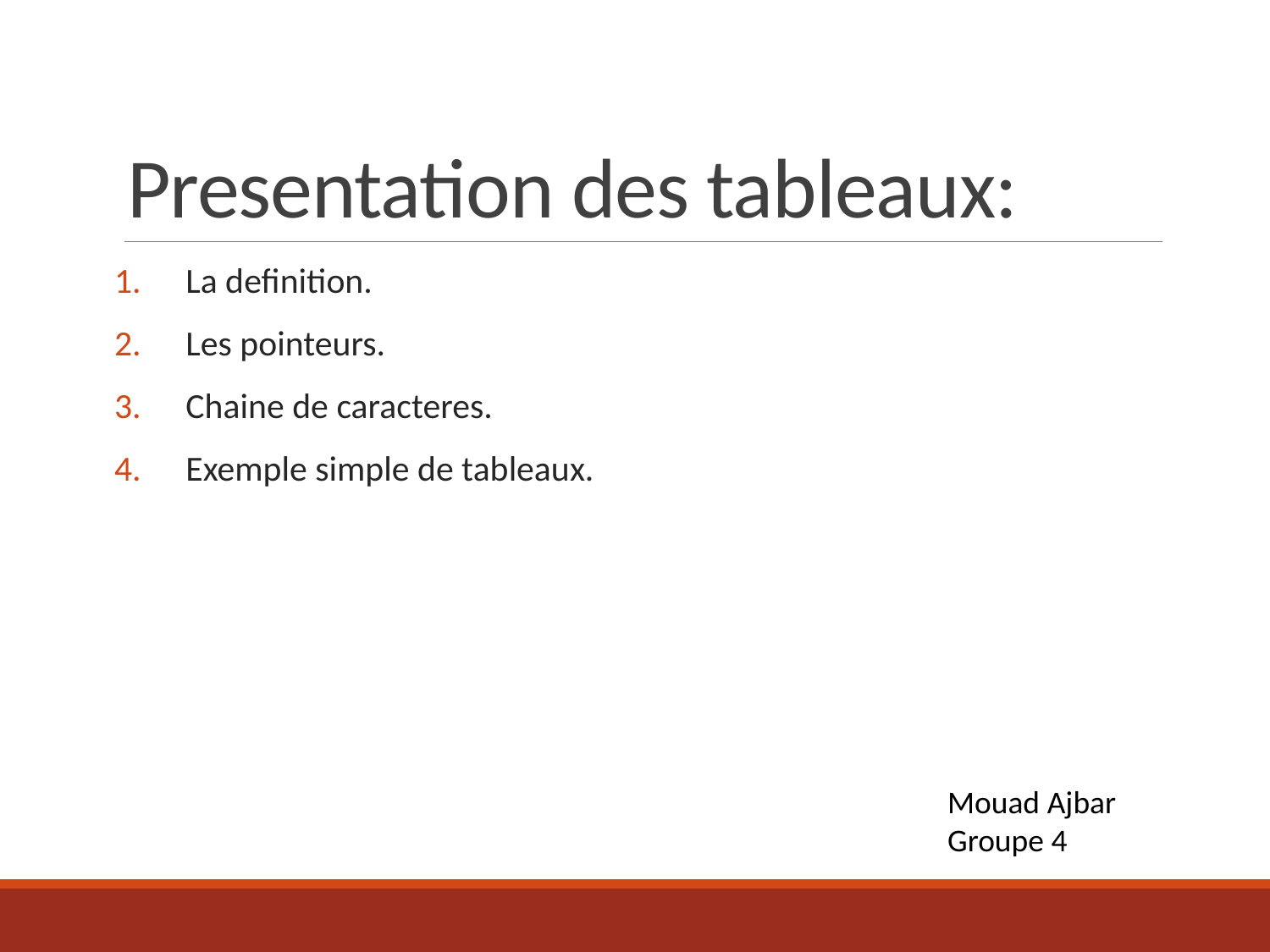

# Presentation des tableaux:
La definition.
Les pointeurs.
Chaine de caracteres.
Exemple simple de tableaux.

Mouad Ajbar
Groupe 4